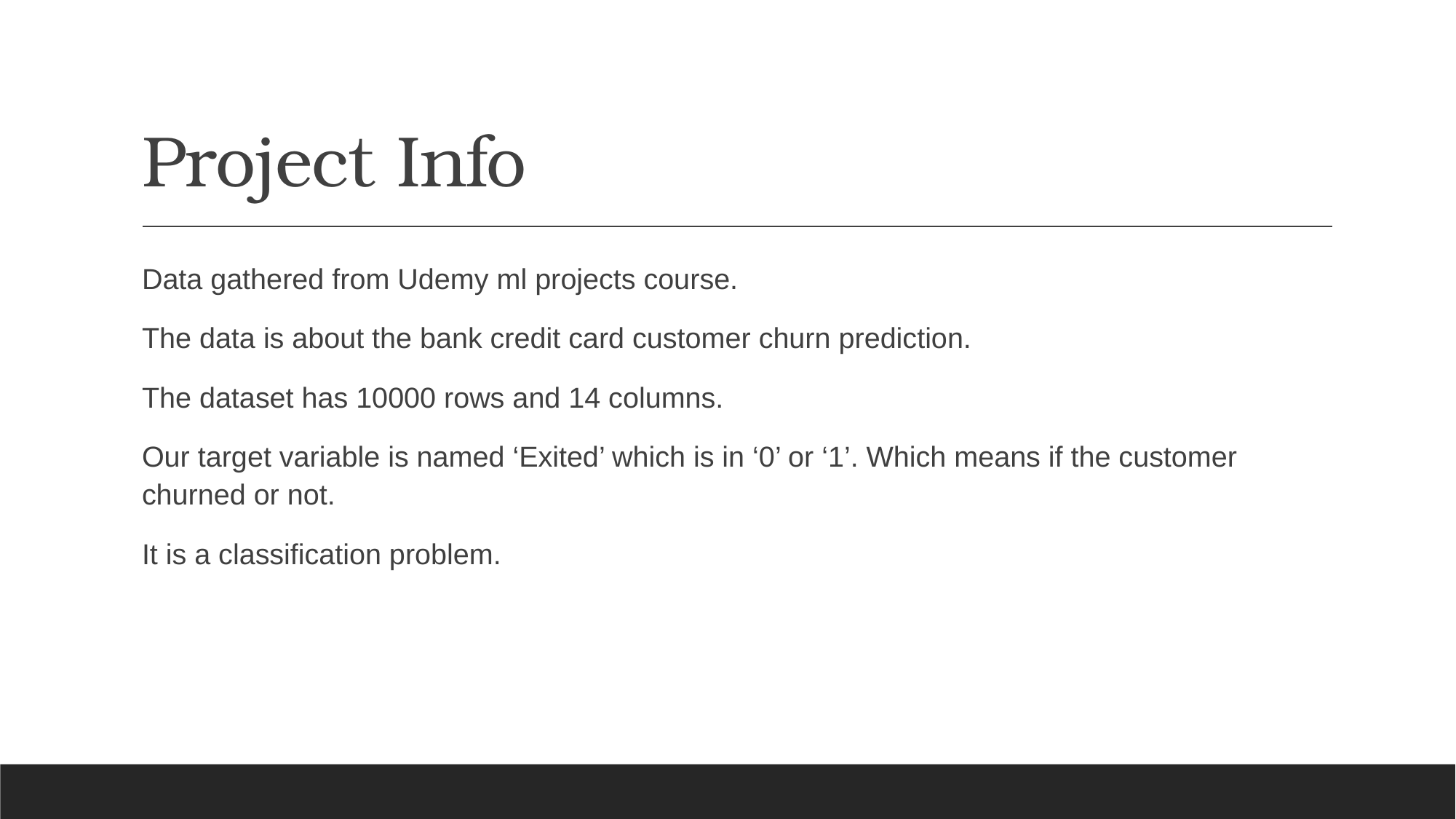

# Project Info
Data gathered from Udemy ml projects course.
The data is about the bank credit card customer churn prediction.
The dataset has 10000 rows and 14 columns.
Our target variable is named ‘Exited’ which is in ‘0’ or ‘1’. Which means if the customer churned or not.
It is a classification problem.